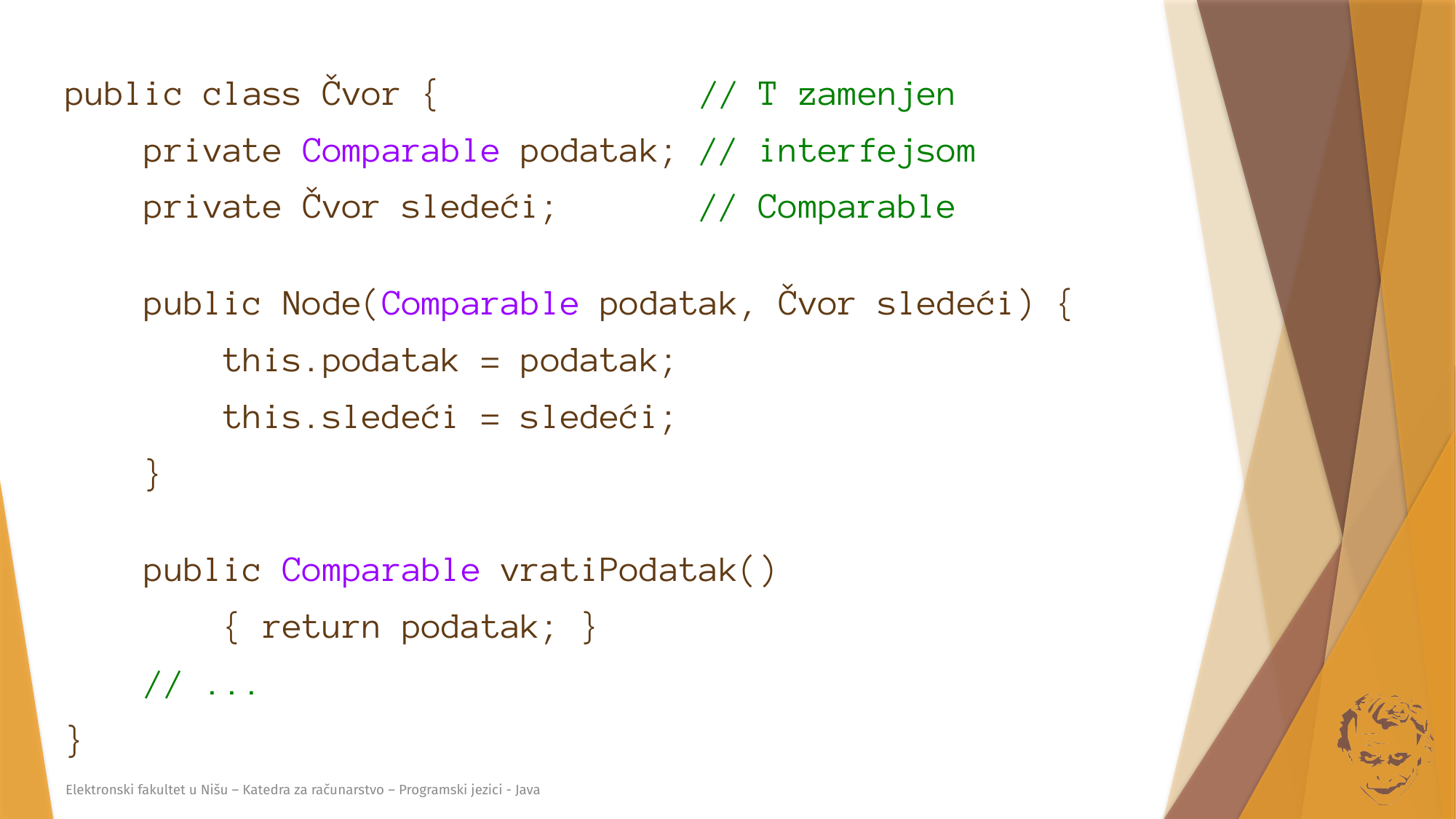

public class Čvor {             // T zamenjen
    private Comparable podatak; // interfejsom
    private Čvor sledeći;       // Comparable

    public Node(Comparable podatak, Čvor sledeći) {
        this.podatak = podatak;
        this.sledeći = sledeći;
    }

    public Comparable vratiPodatak()
        { return podatak; }
    // ...
}
Elektronski fakultet u Nišu – Katedra za računarstvo – Programski jezici - Java